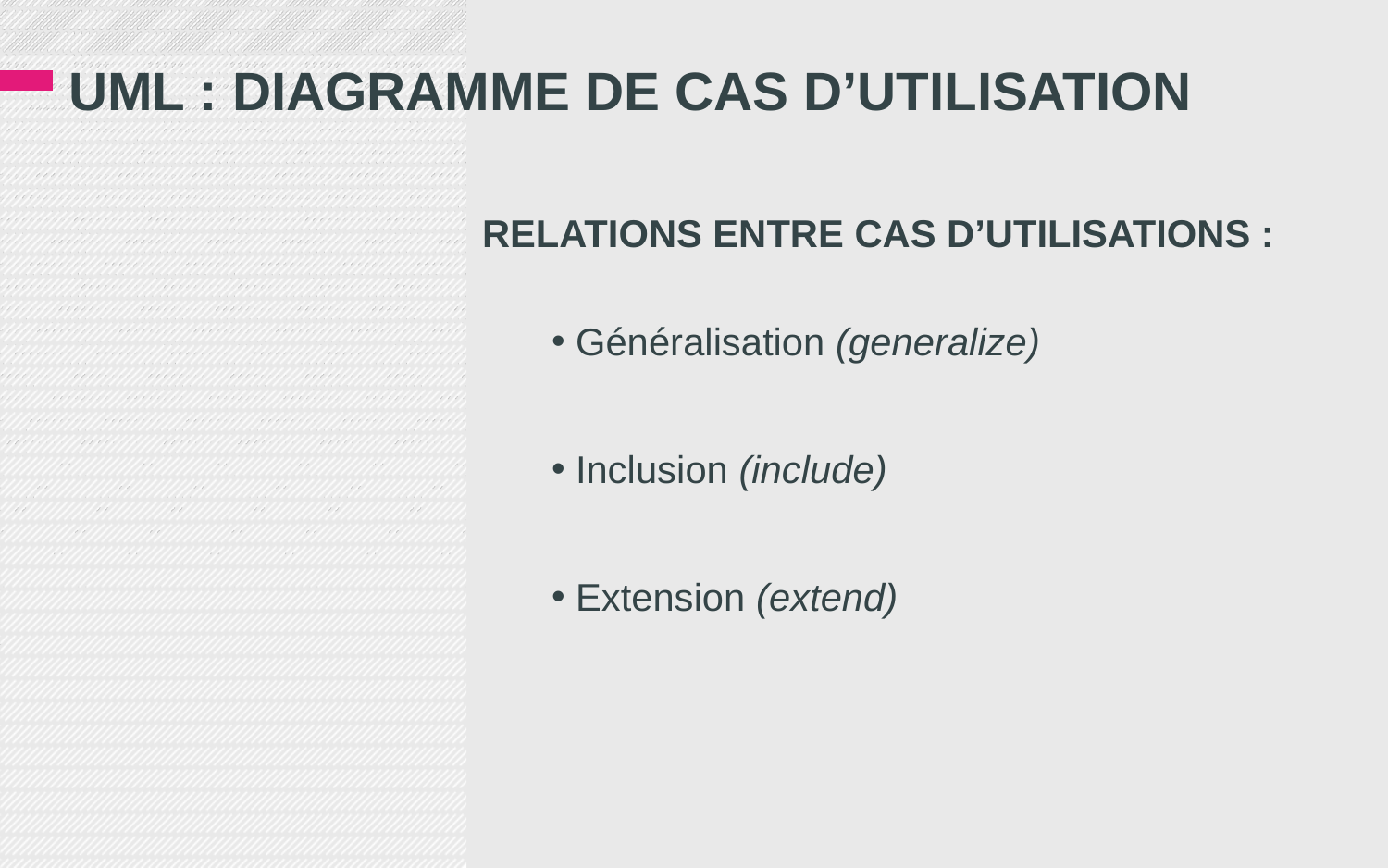

# UML : DIAGRAMME DE CAS d’UTILISATION
RELATIONS ENTRE CAS D’UTILISATIONS :

 Généralisation (generalize)

 Inclusion (include)

 Extension (extend)